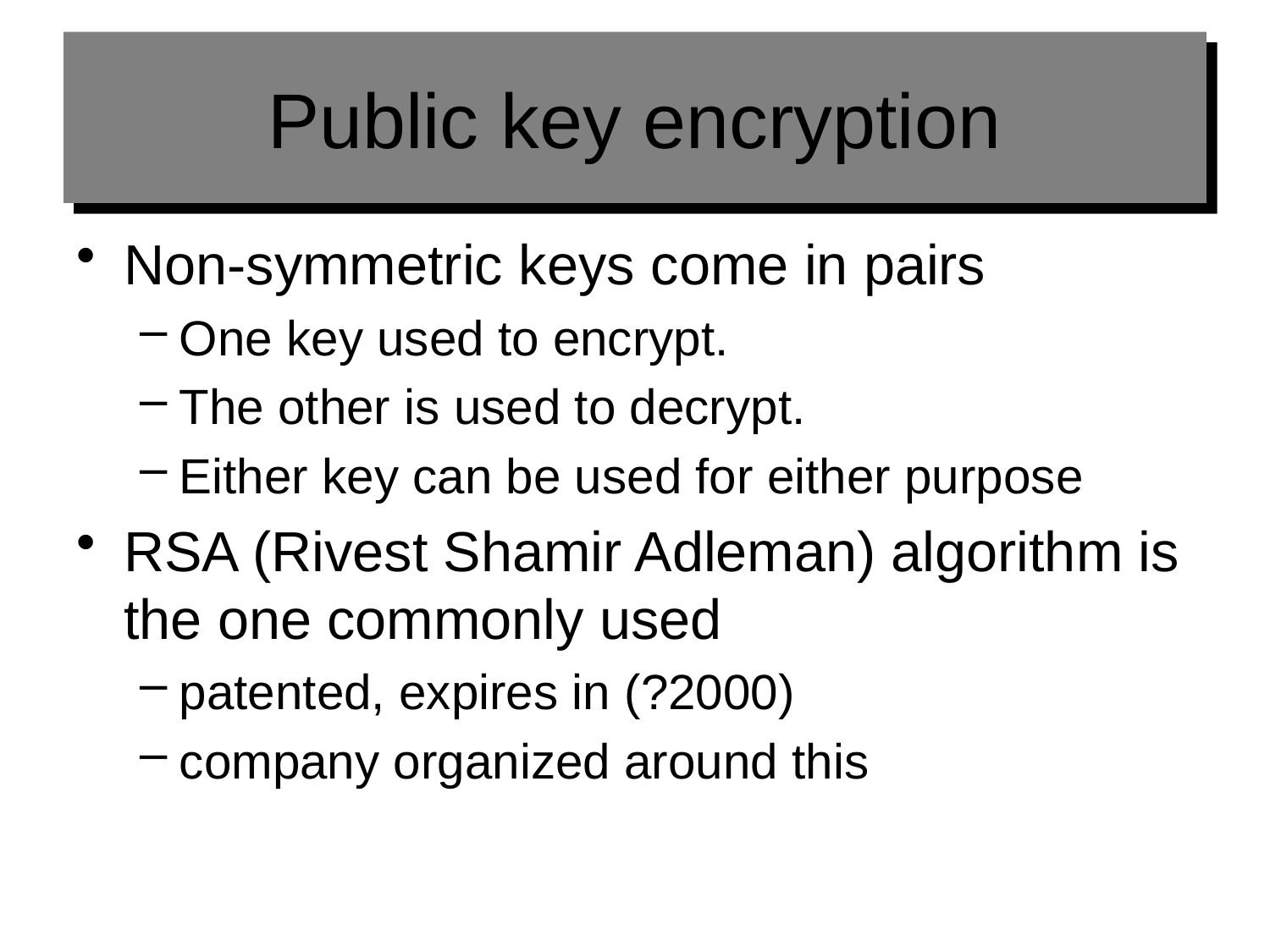

# Public key encryption
Non-symmetric keys come in pairs
One key used to encrypt.
The other is used to decrypt.
Either key can be used for either purpose
RSA (Rivest Shamir Adleman) algorithm is the one commonly used
patented, expires in (?2000)
company organized around this